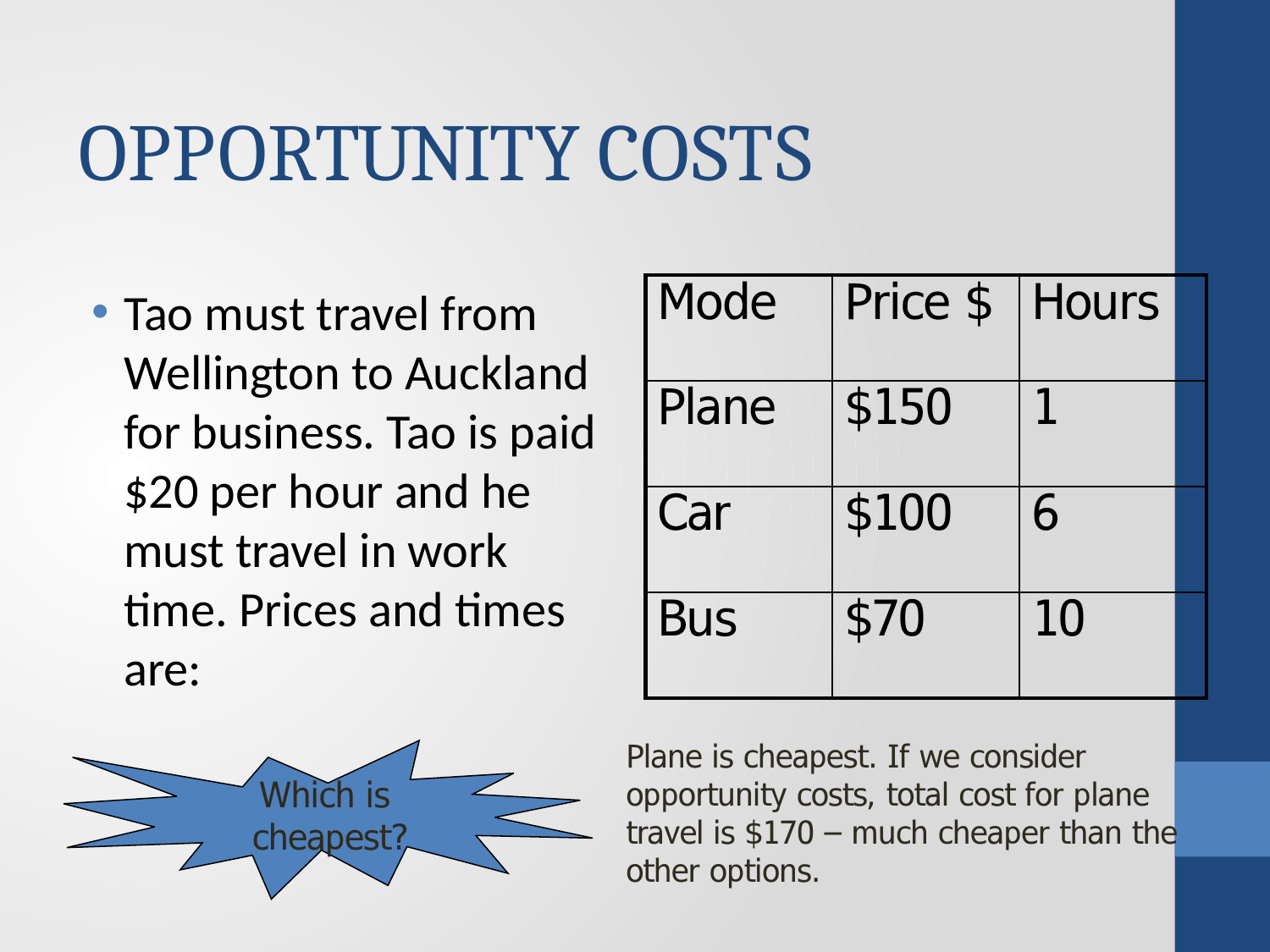

# OPPORTUNITY COSTS
Tao must travel from Wellington to Auckland for business. Tao is paid $20 per hour and he must travel in work time. Prices and times are:
| Mode | Price $ | Hours |
| --- | --- | --- |
| Plane | $150 | 1 |
| Car | $100 | 6 |
| Bus | $70 | 10 |
Plane is cheapest. If we consider opportunity costs, total cost for plane travel is $170 – much cheaper than the other options.
Which is
 cheapest?